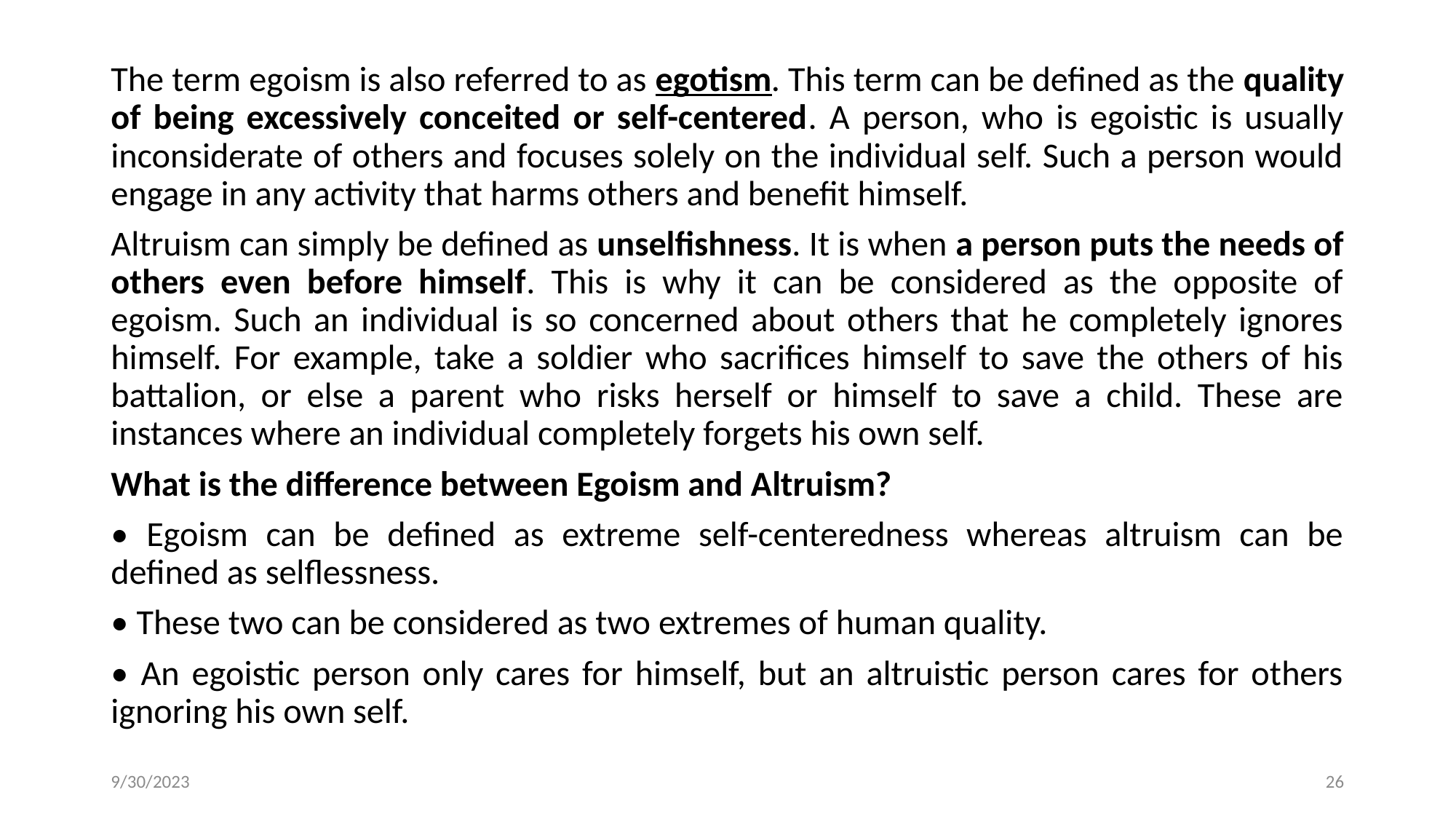

The term egoism is also referred to as egotism. This term can be defined as the quality of being excessively conceited or self-centered. A person, who is egoistic is usually inconsiderate of others and focuses solely on the individual self. Such a person would engage in any activity that harms others and benefit himself.
Altruism can simply be defined as unselfishness. It is when a person puts the needs of others even before himself. This is why it can be considered as the opposite of egoism. Such an individual is so concerned about others that he completely ignores himself. For example, take a soldier who sacrifices himself to save the others of his battalion, or else a parent who risks herself or himself to save a child. These are instances where an individual completely forgets his own self.
What is the difference between Egoism and Altruism?
• Egoism can be defined as extreme self-centeredness whereas altruism can be defined as selflessness.
• These two can be considered as two extremes of human quality.
• An egoistic person only cares for himself, but an altruistic person cares for others ignoring his own self.

9/30/2023
26